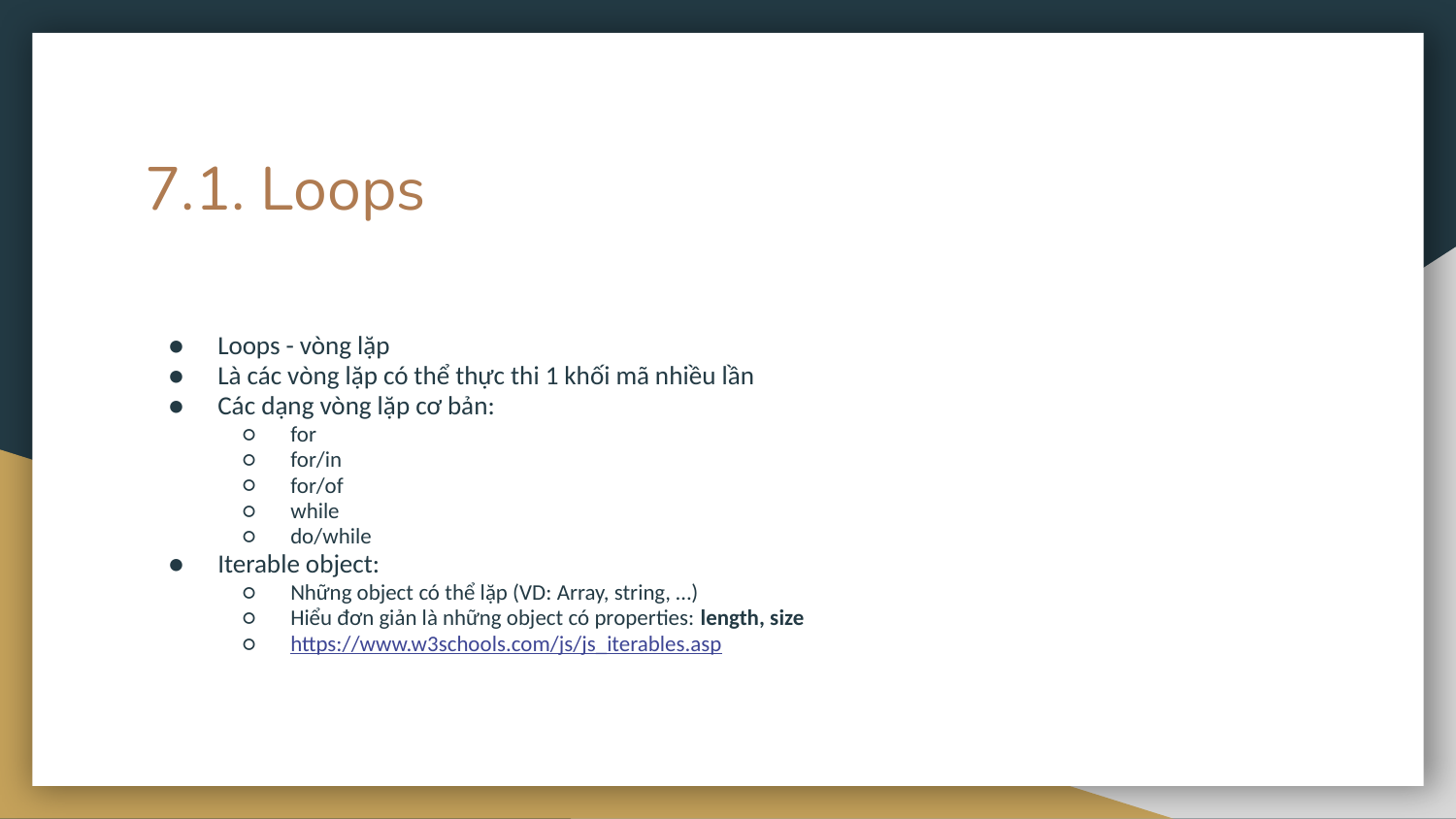

# 7.1. Loops
Loops - vòng lặp
Là các vòng lặp có thể thực thi 1 khối mã nhiều lần
Các dạng vòng lặp cơ bản:
for
for/in
for/of
while
do/while
Iterable object:
Những object có thể lặp (VD: Array, string, …)
Hiểu đơn giản là những object có properties: length, size
https://www.w3schools.com/js/js_iterables.asp